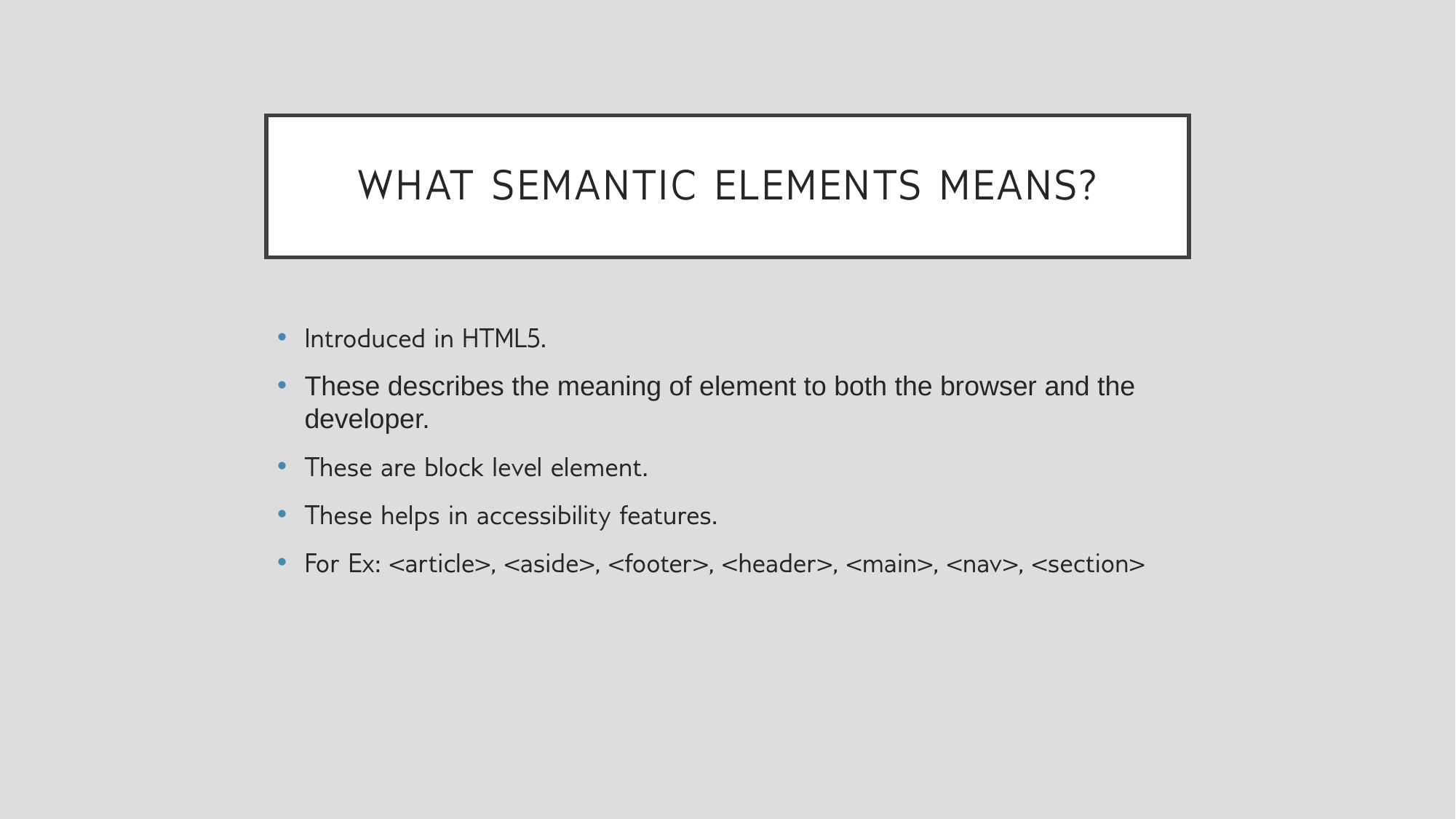

# WHAT semantic Elements means?
Introduced in HTML5.
These describes the meaning of element to both the browser and the developer.
These are block level element.
These helps in accessibility features.
For Ex: <article>, <aside>, <footer>, <header>, <main>, <nav>, <section>